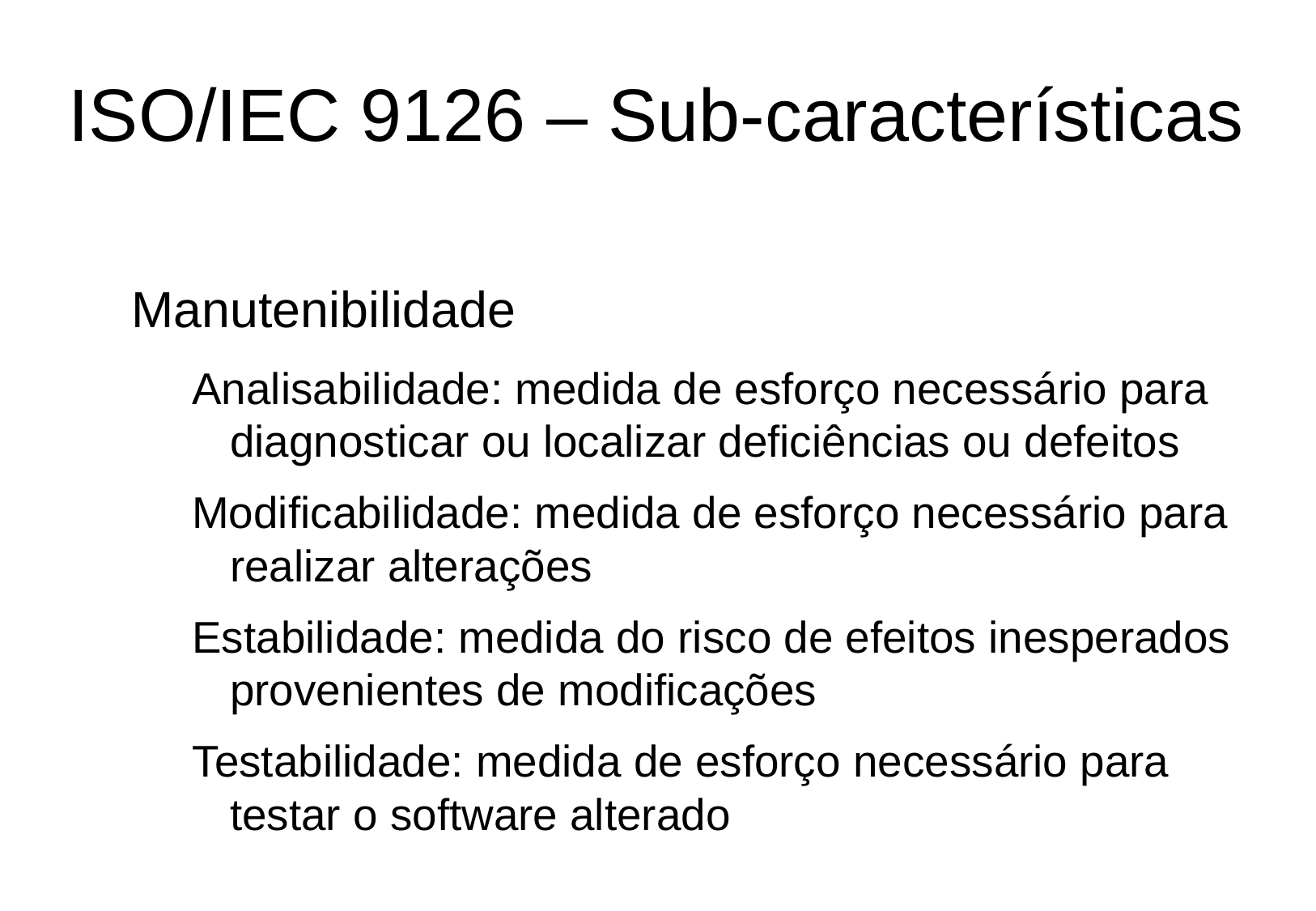

ISO/IEC 9126 – Sub-características
Manutenibilidade
Analisabilidade: medida de esforço necessário para diagnosticar ou localizar deficiências ou defeitos
Modificabilidade: medida de esforço necessário para realizar alterações
Estabilidade: medida do risco de efeitos inesperados provenientes de modificações
Testabilidade: medida de esforço necessário para testar o software alterado